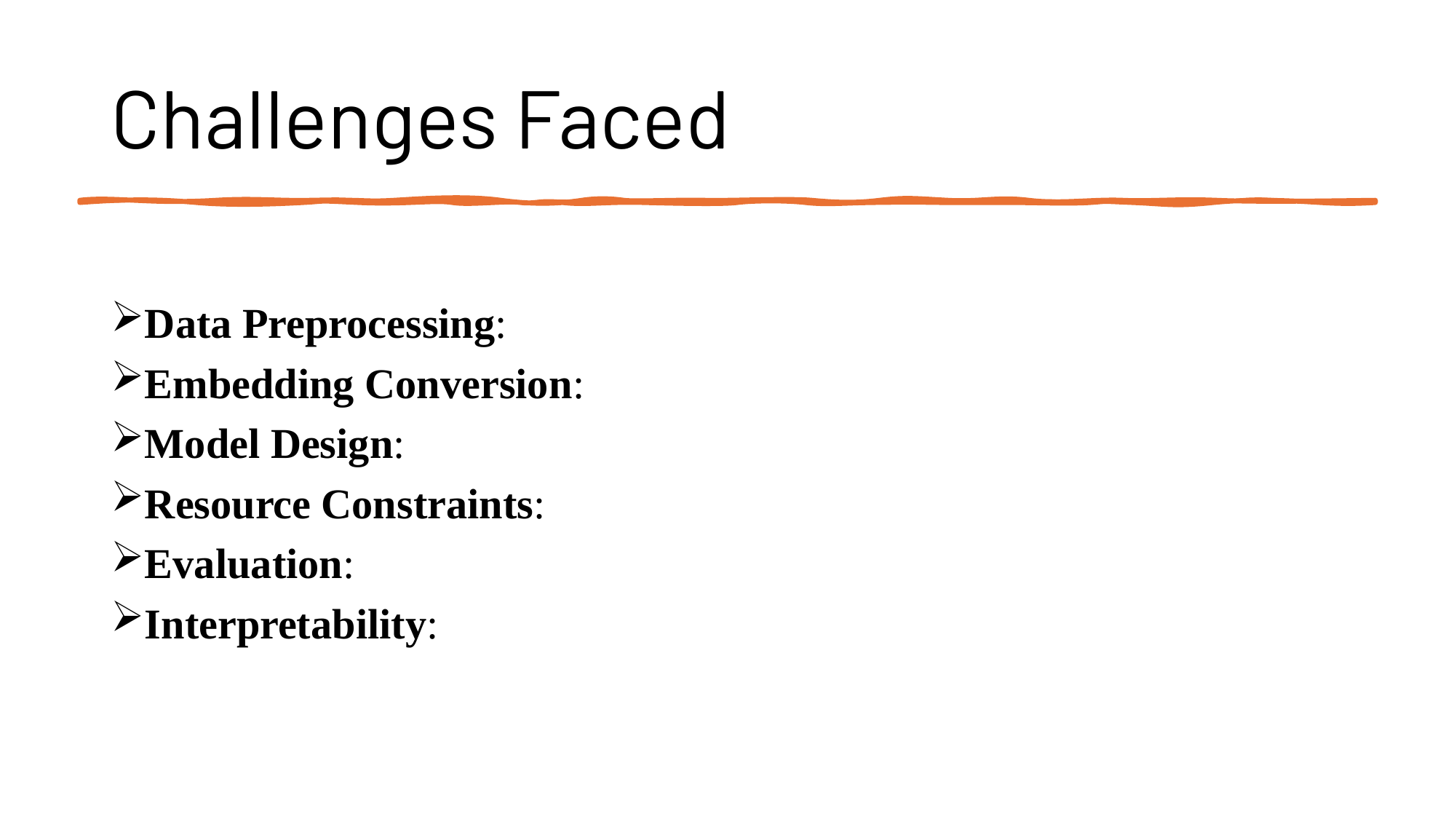

# Challenges Faced

Data Preprocessing:
Embedding Conversion:
Model Design:
Resource Constraints:
Evaluation:
Interpretability: